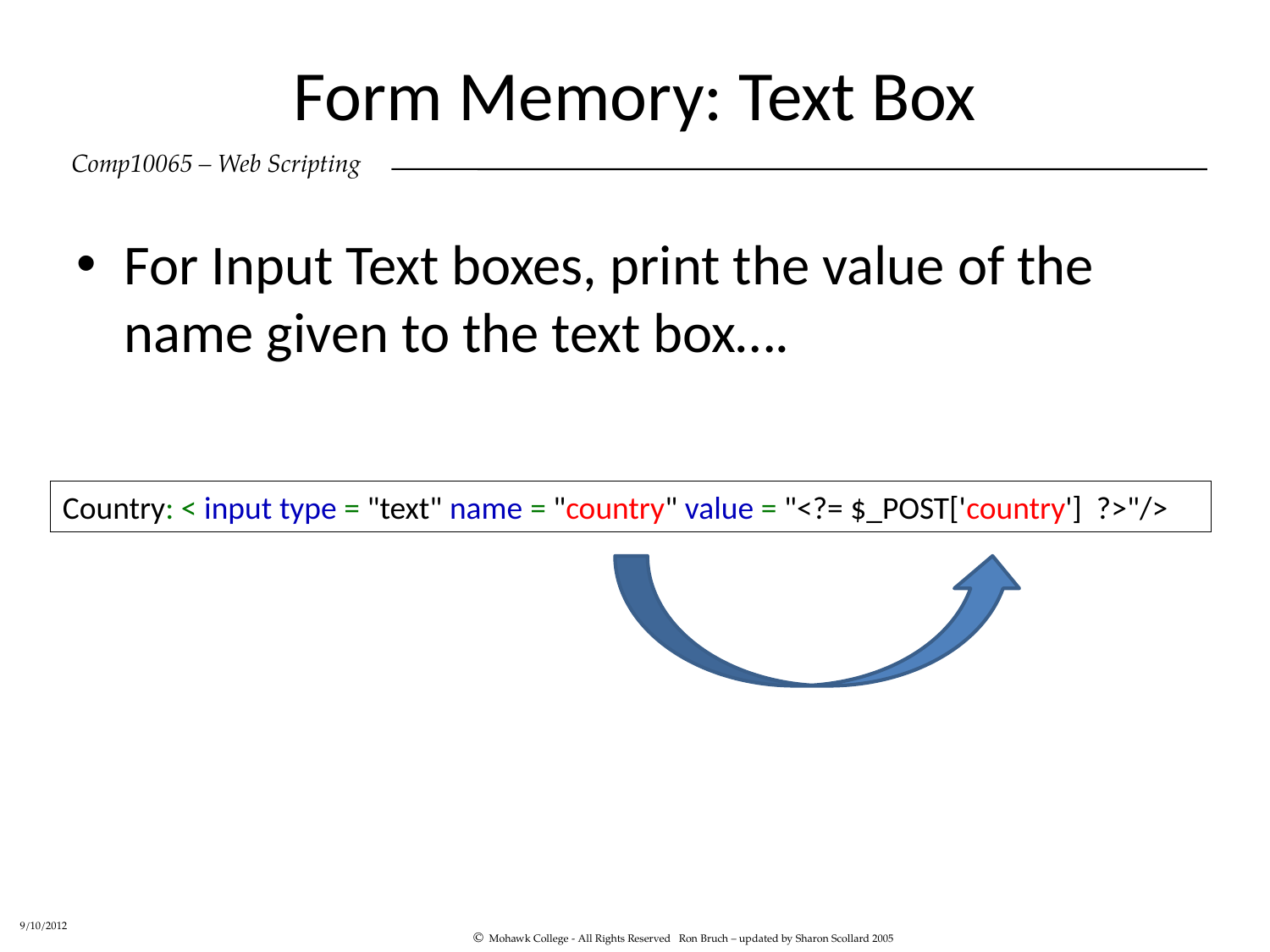

# Form Memory: Text Box
For Input Text boxes, print the value of the name given to the text box….
Country: < input type = "text" name = "country" value = "<?= $_POST['country']  ?>"/>